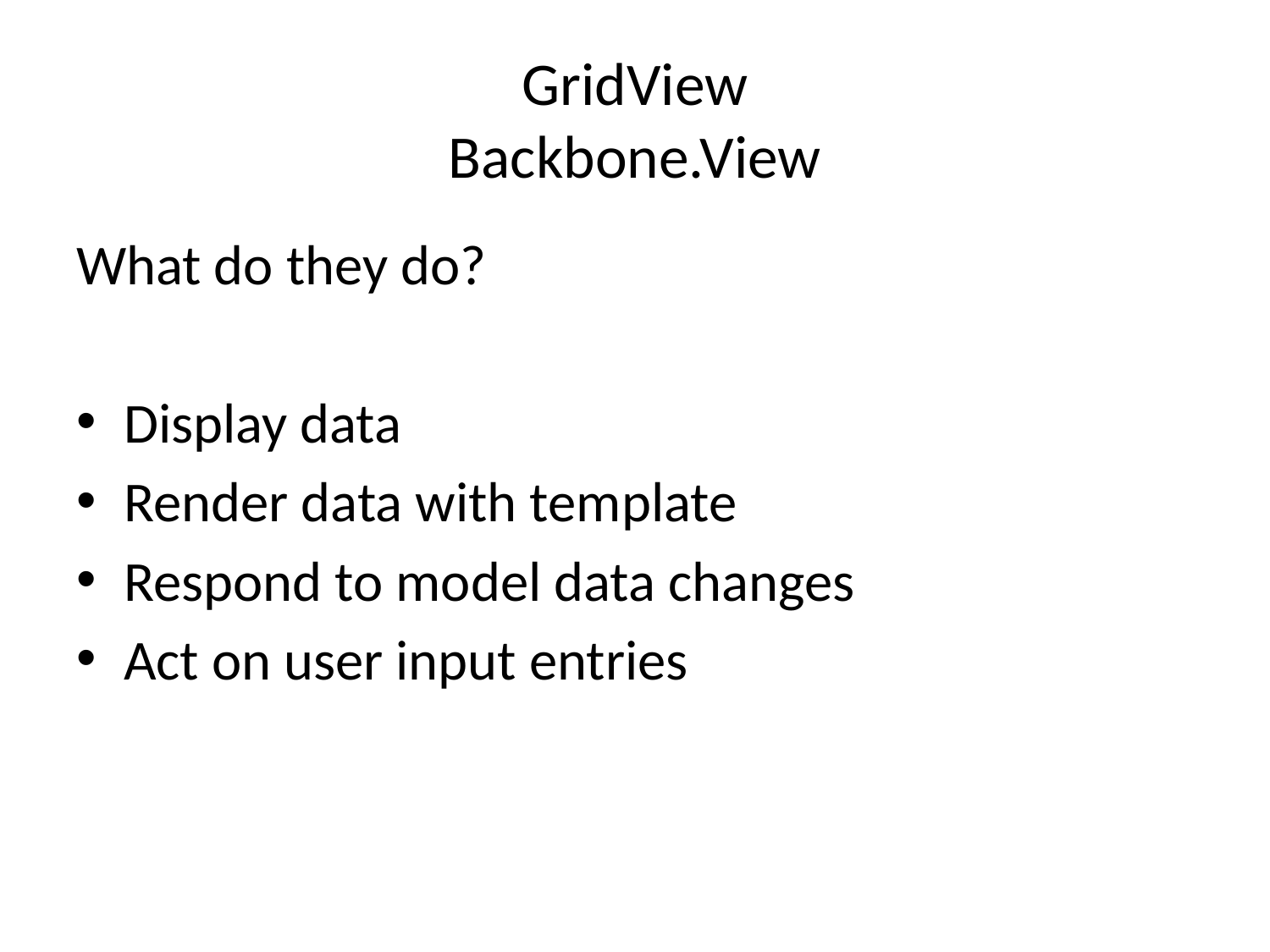

# GridView Backbone.View
What do they do?

Display data
Render data with template
Respond to model data changes
Act on user input entries